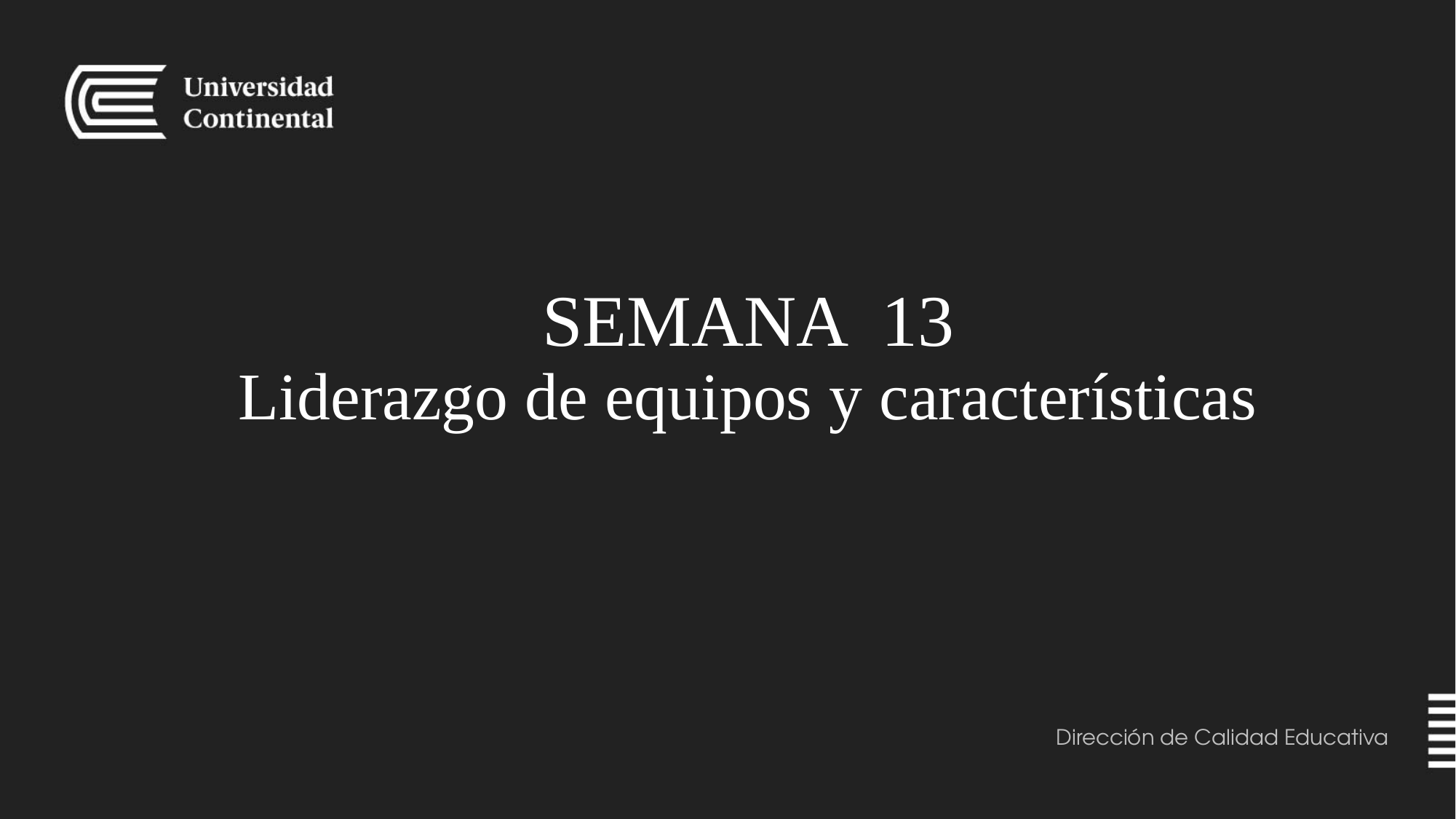

# SEMANA  13 Liderazgo de equipos y características
Dirección de Calidad Educativa